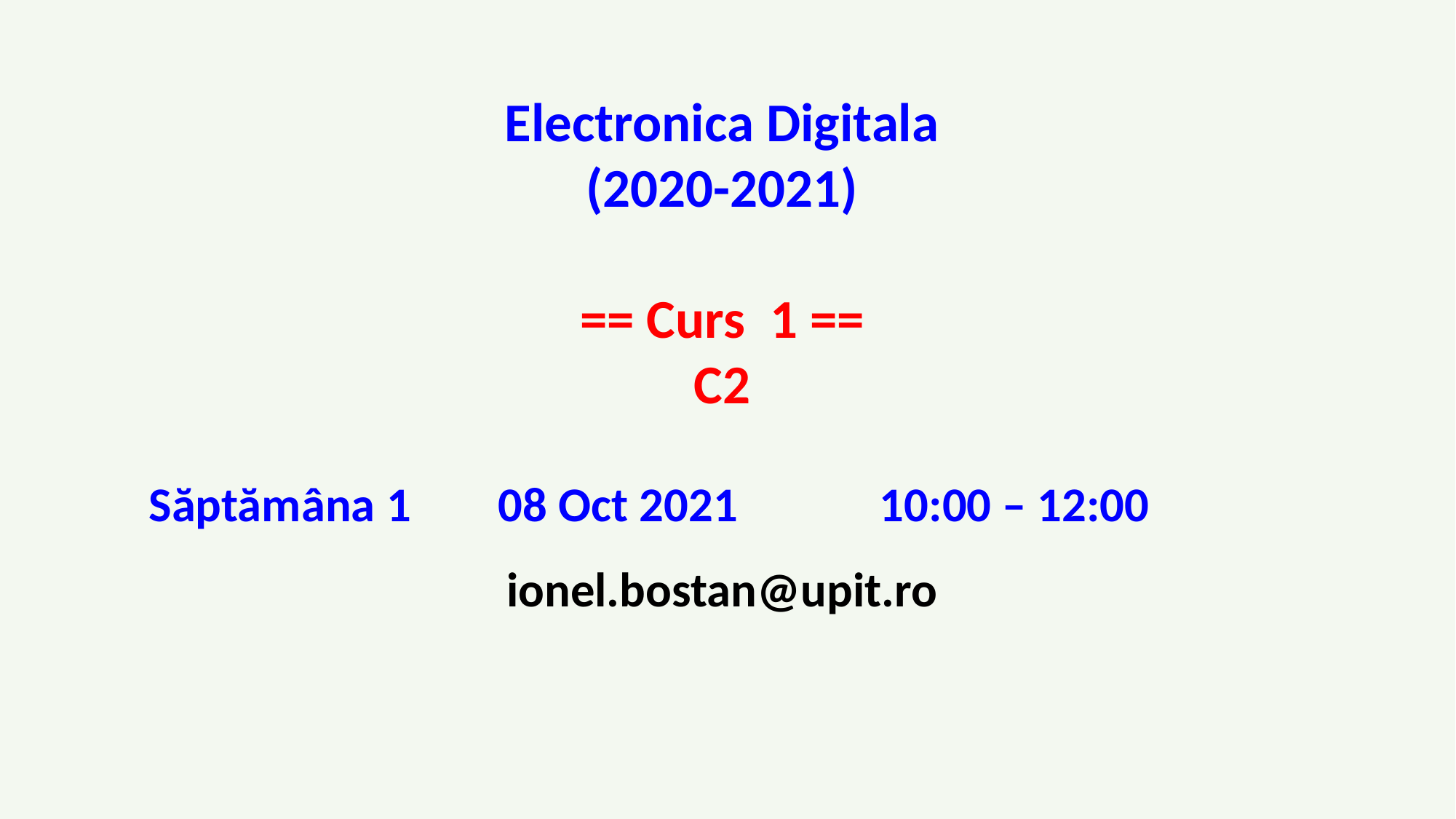

Electronica Digitala
(2020-2021)

== Curs  1 ==
C2

     Săptămâna 1        08 Oct 2021             10:00 – 12:00
ionel.bostan@upit.ro